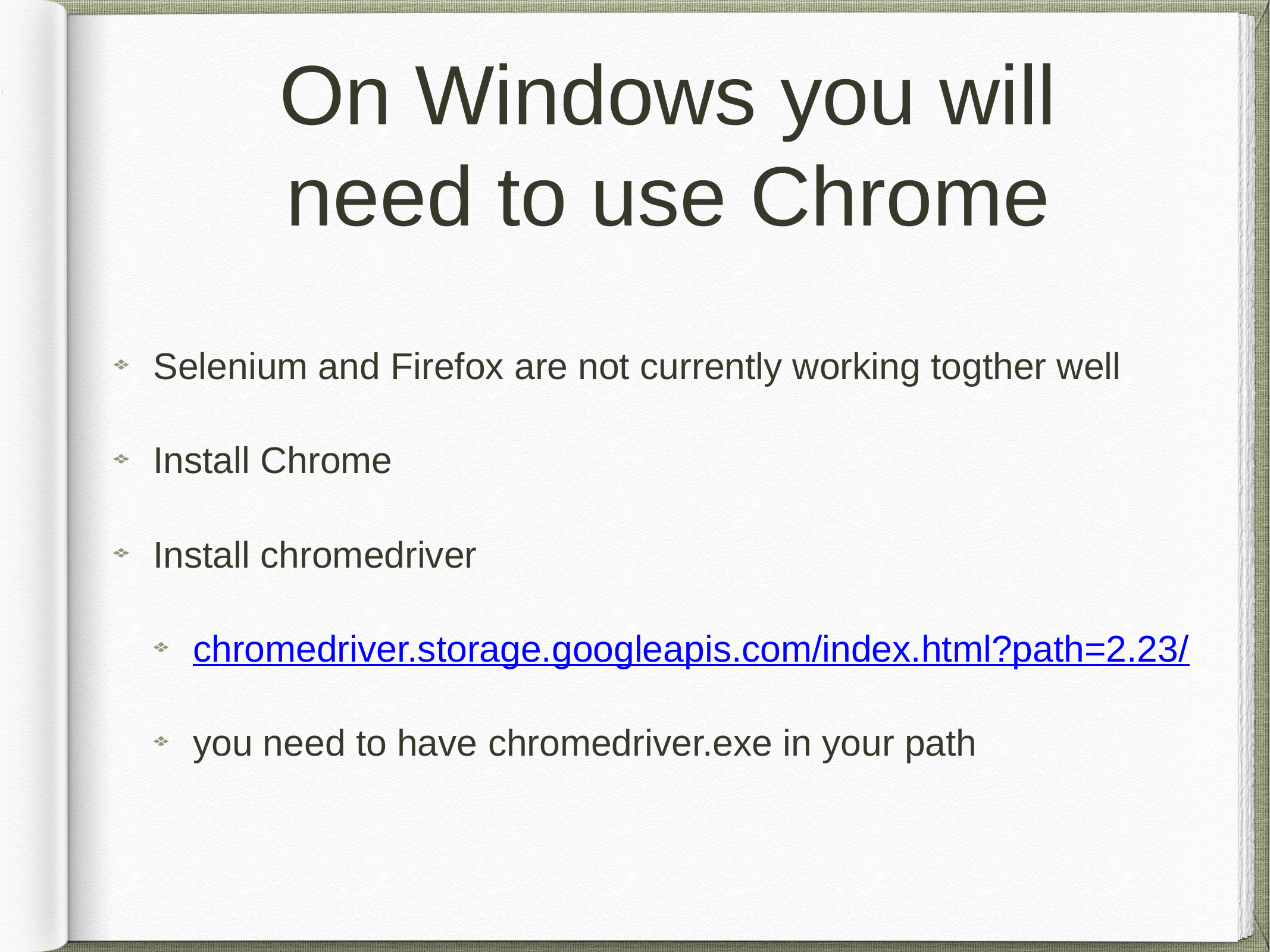

# On Windows you will need to use Chrome
Selenium and Firefox are not currently working togther well
Install Chrome
Install chromedriver
chromedriver.storage.googleapis.com/index.html?path=2.23/
you need to have chromedriver.exe in your path